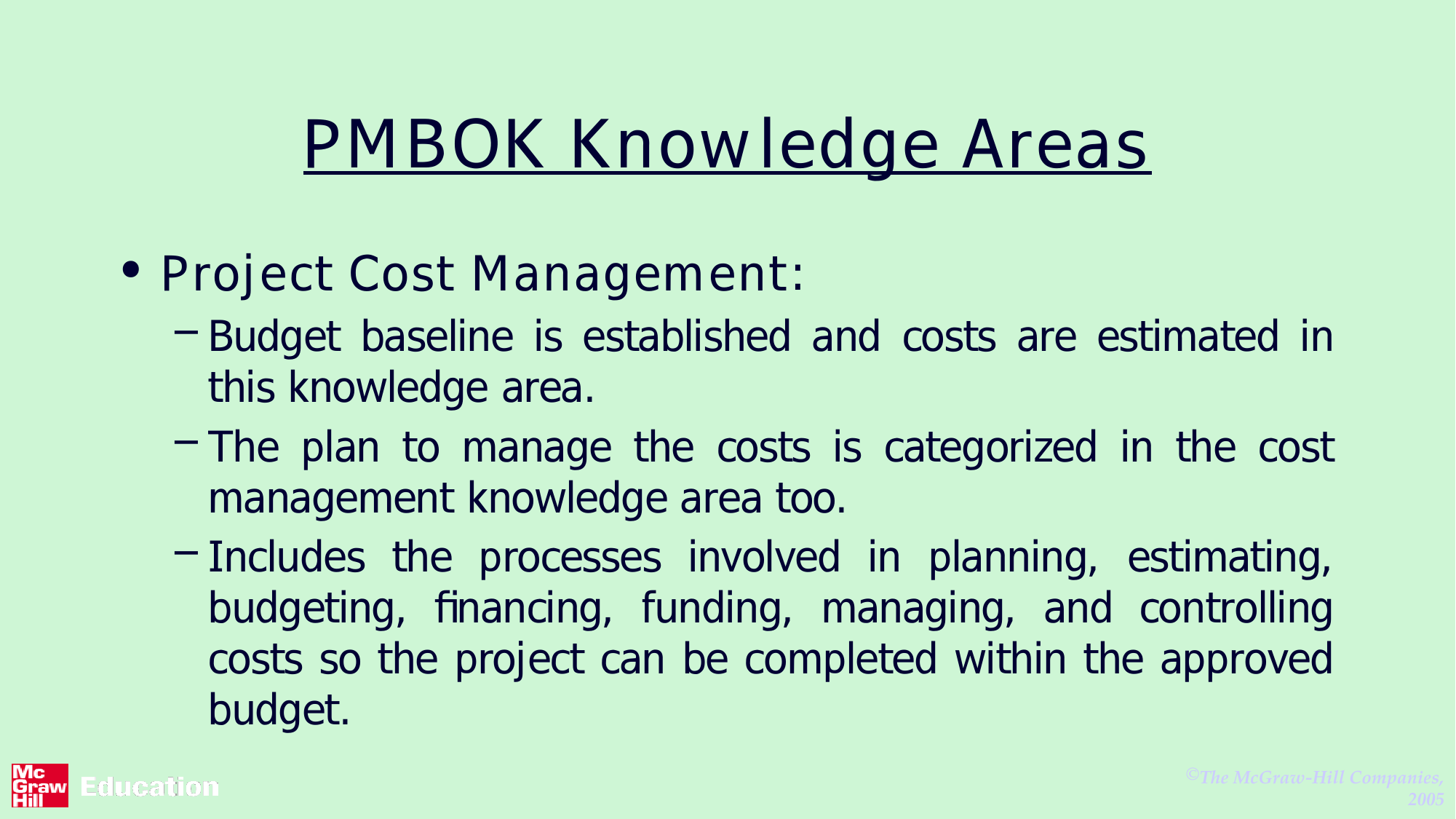

# PMBOK Knowledge Areas
Project Cost Management:
Budget baseline is established and costs are estimated in this knowledge area.
The plan to manage the costs is categorized in the cost management knowledge area too.
Includes the processes involved in planning, estimating, budgeting, financing, funding, managing, and controlling costs so the project can be completed within the approved budget.